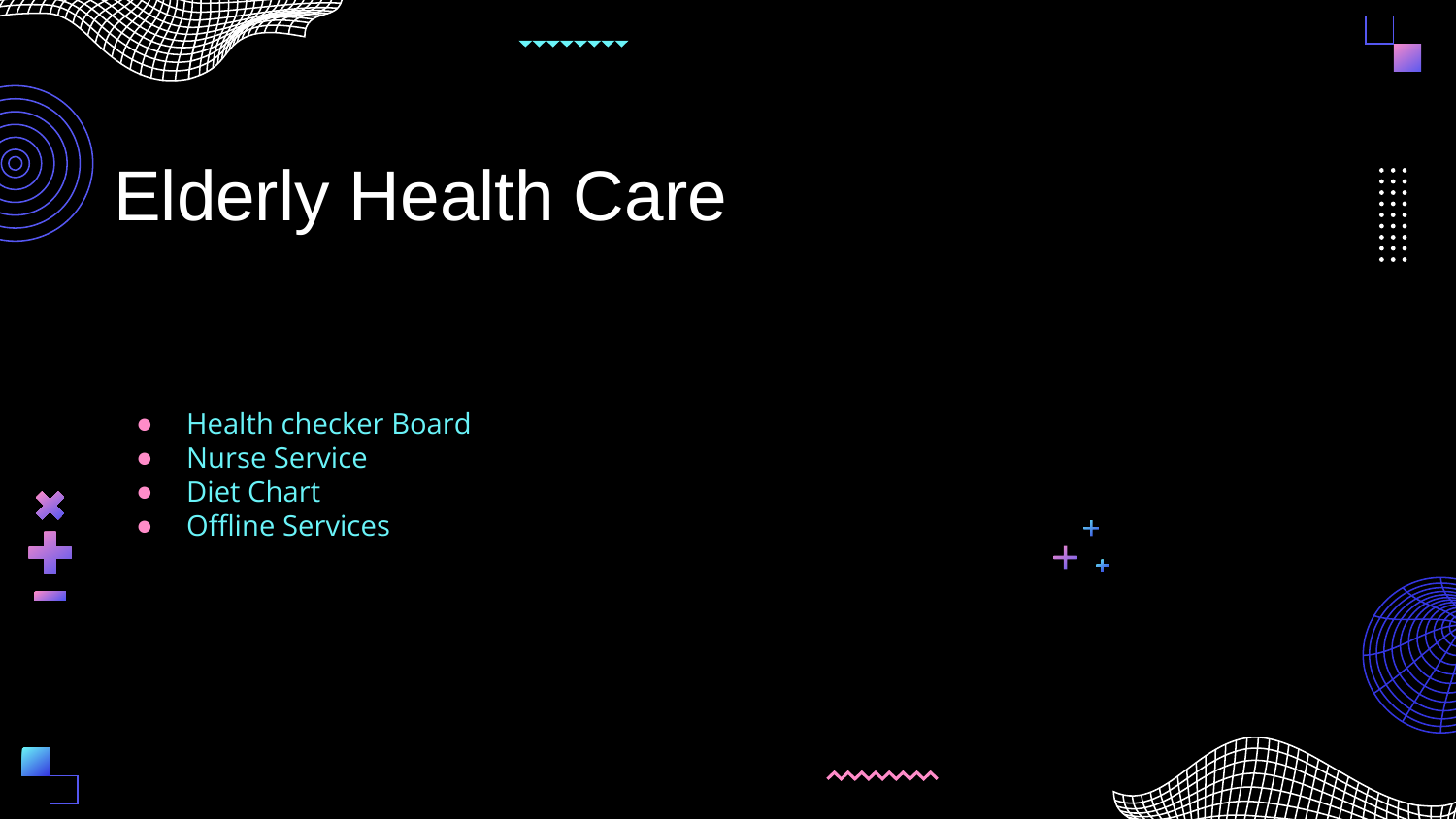

# Elderly Health Care
Health checker Board
Nurse Service
Diet Chart
Offline Services